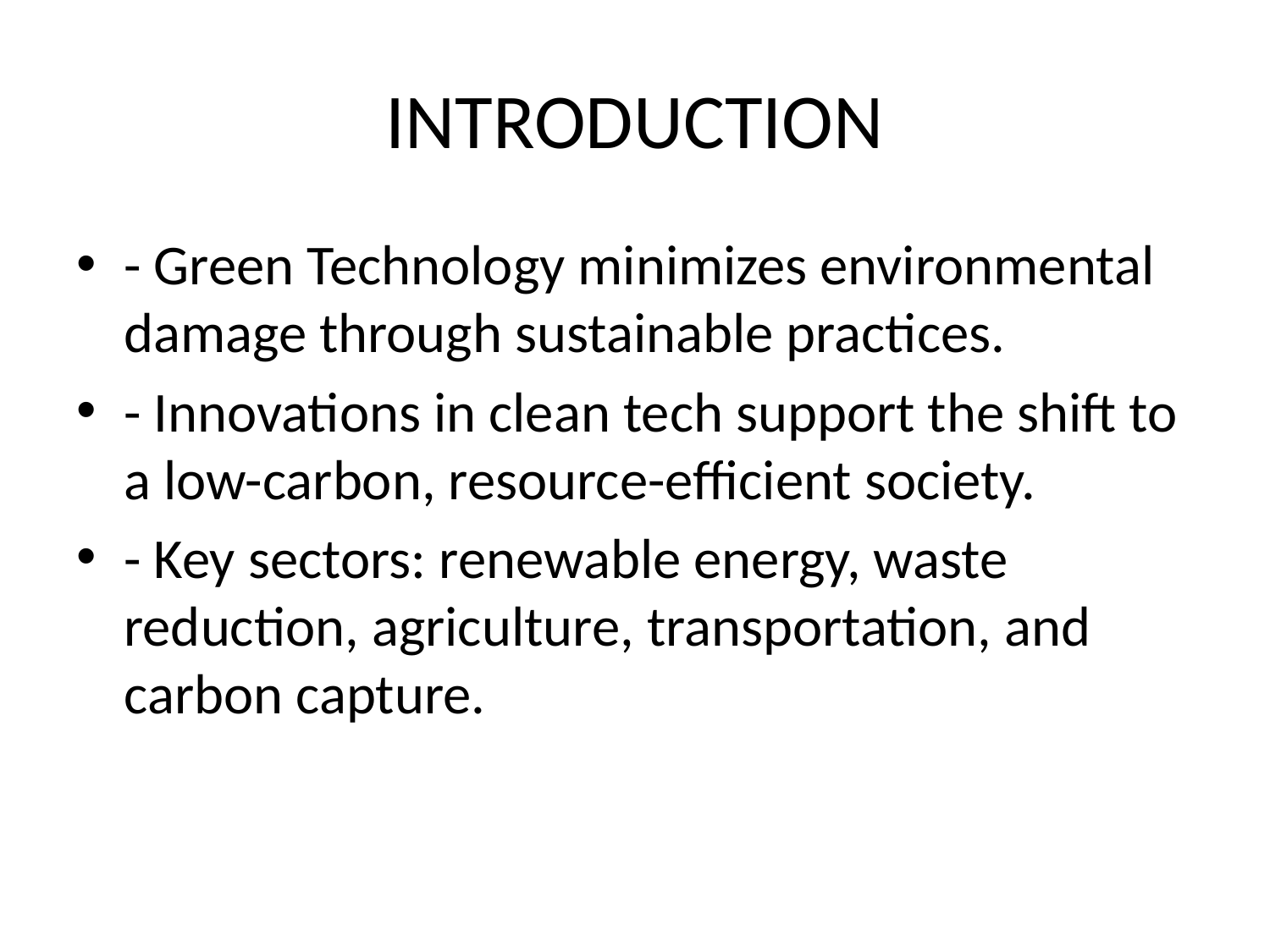

# INTRODUCTION
- Green Technology minimizes environmental damage through sustainable practices.
- Innovations in clean tech support the shift to a low-carbon, resource-efficient society.
- Key sectors: renewable energy, waste reduction, agriculture, transportation, and carbon capture.